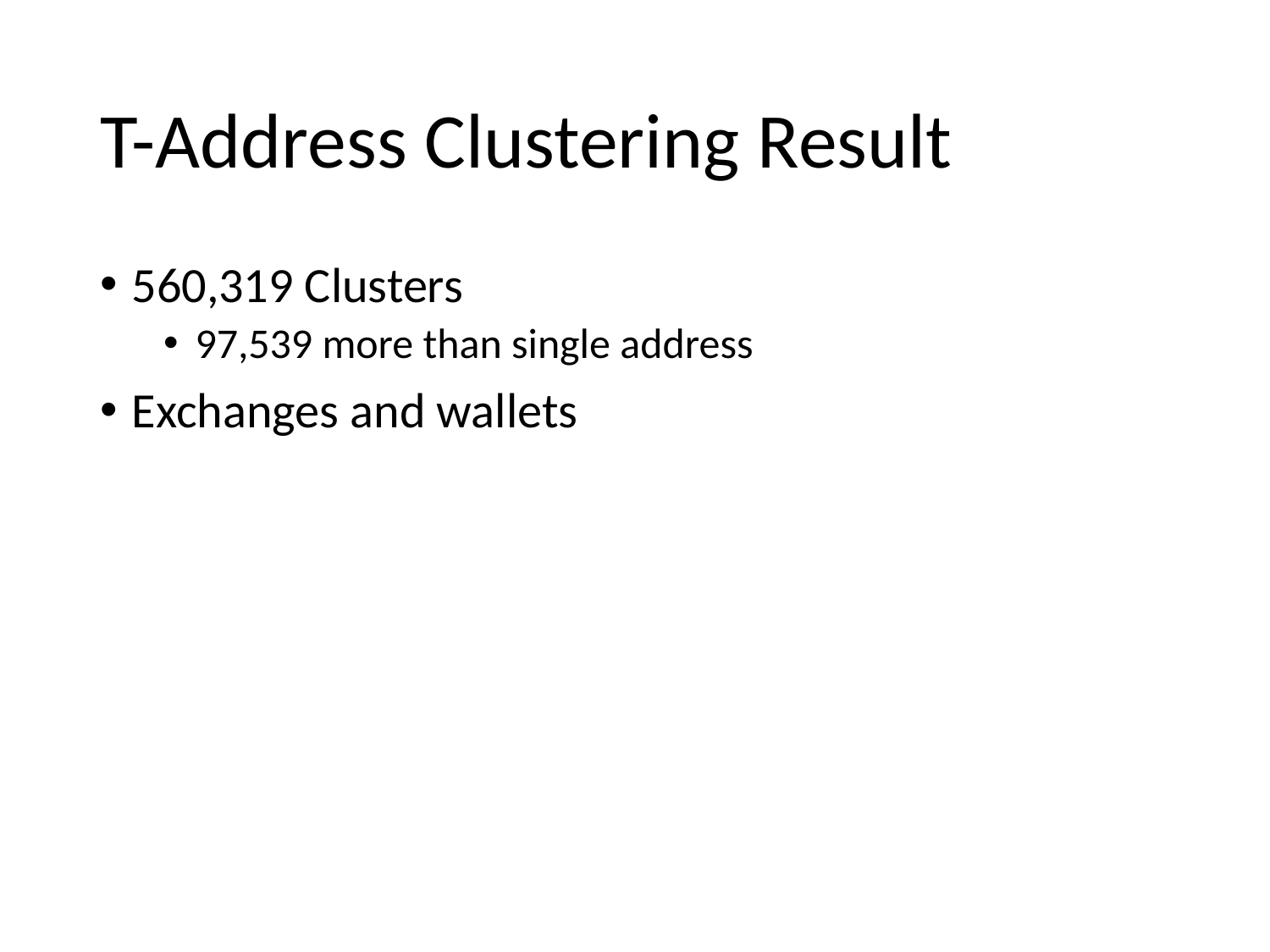

# T-Address Clustering Result
560,319 Clusters
97,539 more than single address
Exchanges and wallets